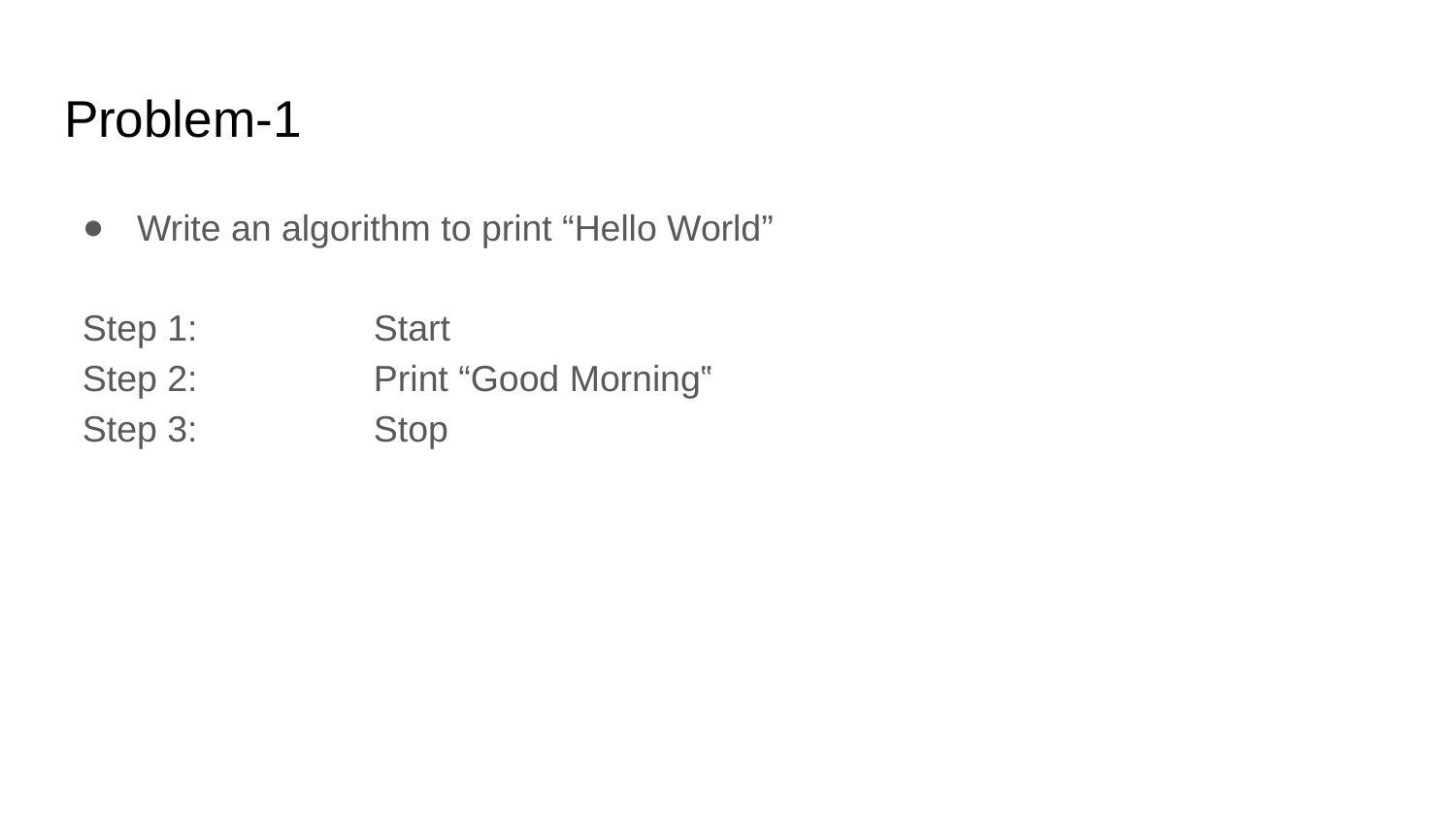

# Problem-1
Write an algorithm to print “Hello World”

Step 1:		Start
Step 2: 		Print “Good Morning‟
Step 3:		Stop